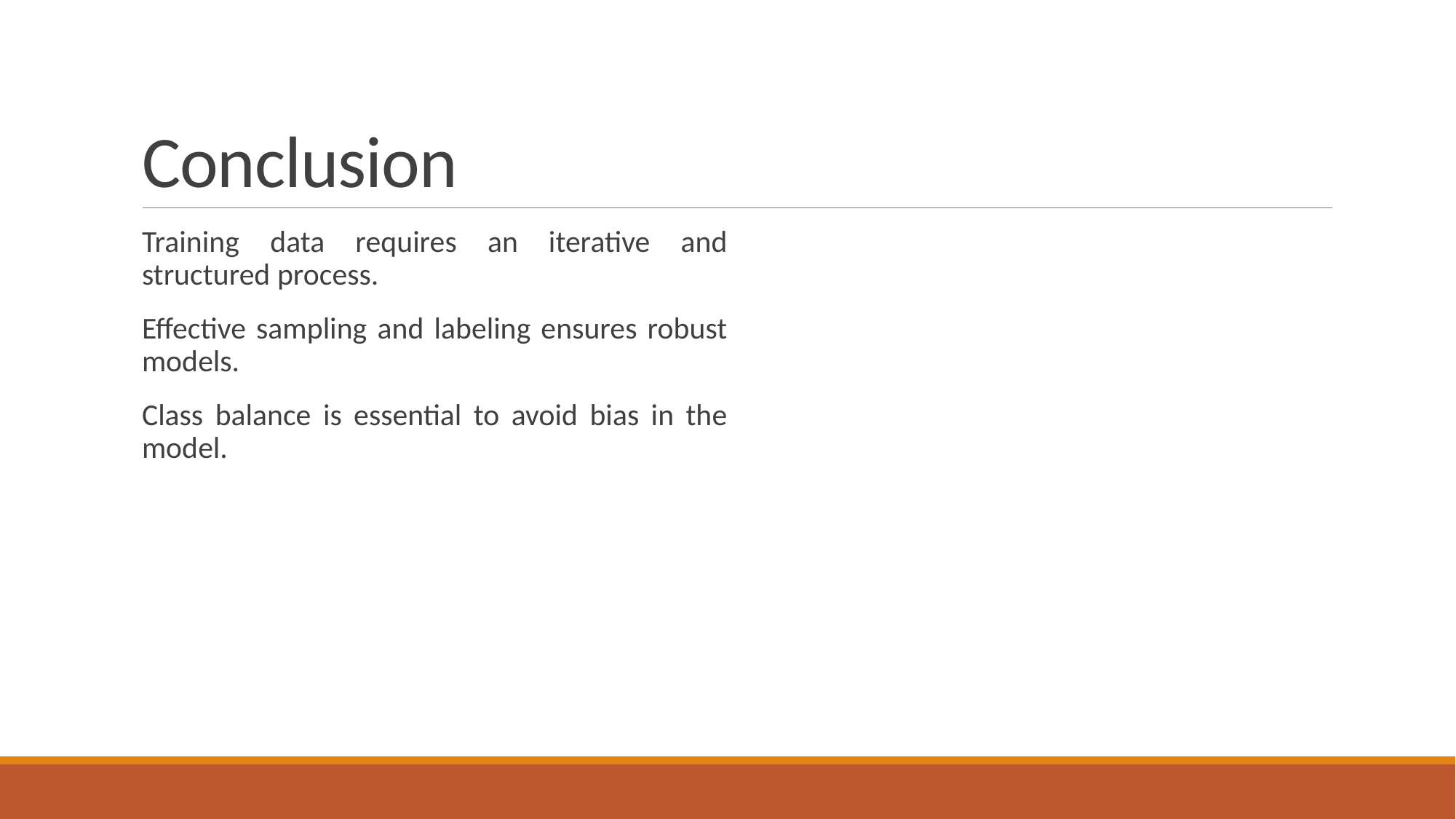

# Conclusion
Training data requires an iterative and structured process.
Effective sampling and labeling ensures robust models.
Class balance is essential to avoid bias in the model.